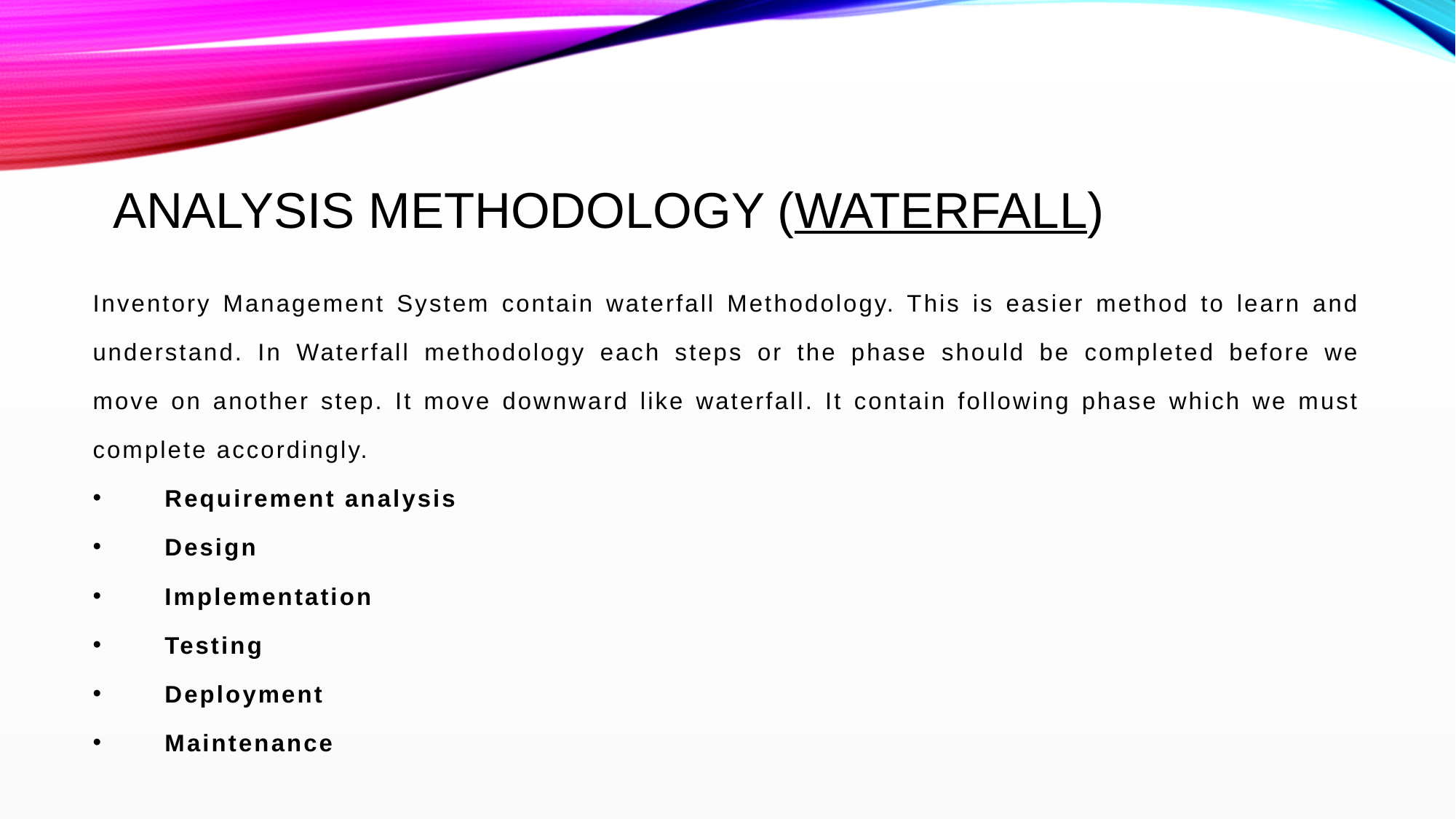

# Analysis Methodology (Waterfall)
Inventory Management System contain waterfall Methodology. This is easier method to learn and understand. In Waterfall methodology each steps or the phase should be completed before we move on another step. It move downward like waterfall. It contain following phase which we must complete accordingly.
Requirement analysis
Design
Implementation
Testing
Deployment
Maintenance